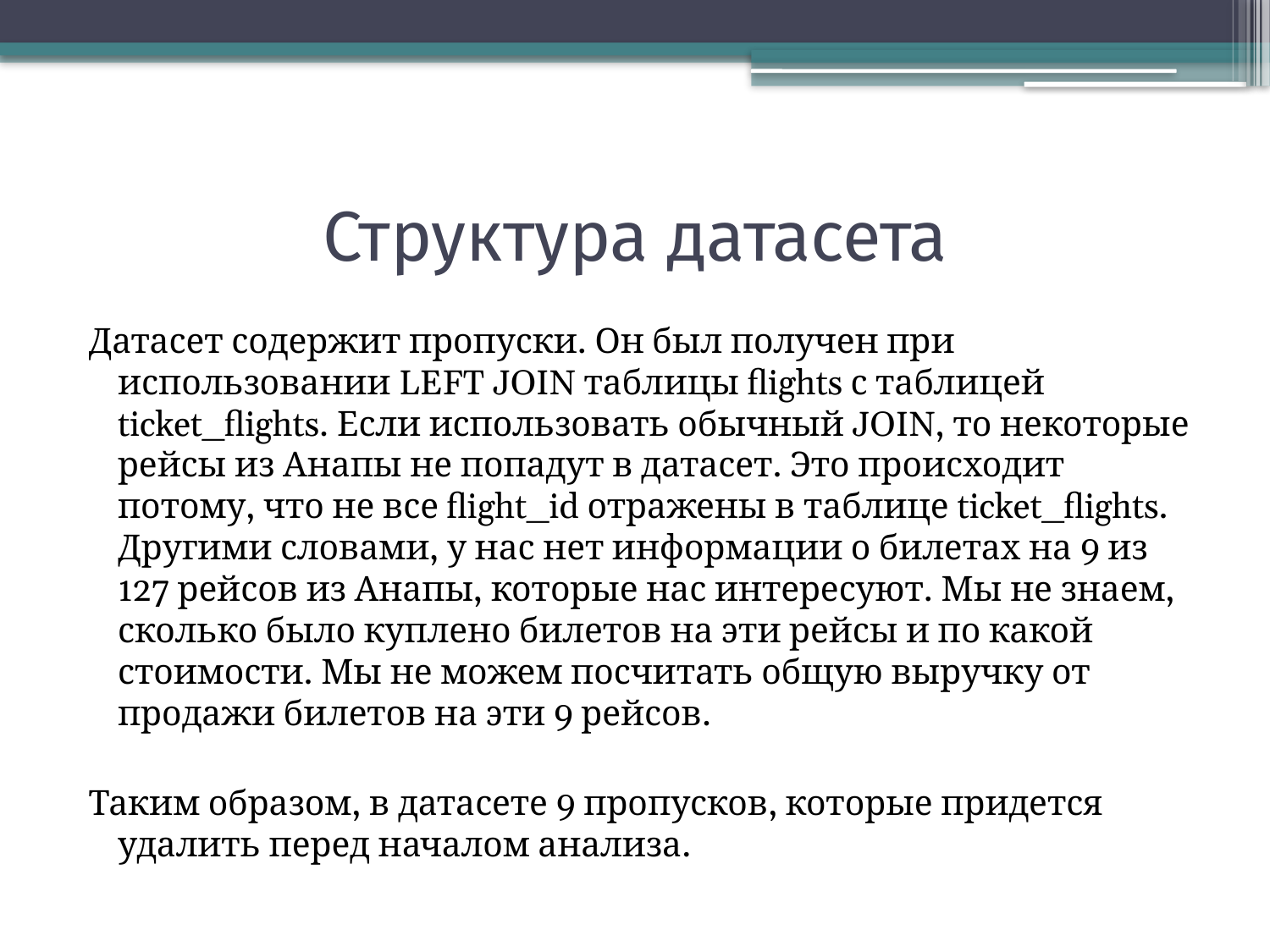

# Структура датасета
Датасет содержит пропуски. Он был получен при использовании LEFT JOIN таблицы flights с таблицей ticket_flights. Если использовать обычный JOIN, то некоторые рейсы из Анапы не попадут в датасет. Это происходит потому, что не все flight_id отражены в таблице ticket_flights. Другими словами, у нас нет информации о билетах на 9 из 127 рейсов из Анапы, которые нас интересуют. Мы не знаем, сколько было куплено билетов на эти рейсы и по какой стоимости. Мы не можем посчитать общую выручку от продажи билетов на эти 9 рейсов.

Таким образом, в датасете 9 пропусков, которые придется удалить перед началом анализа.